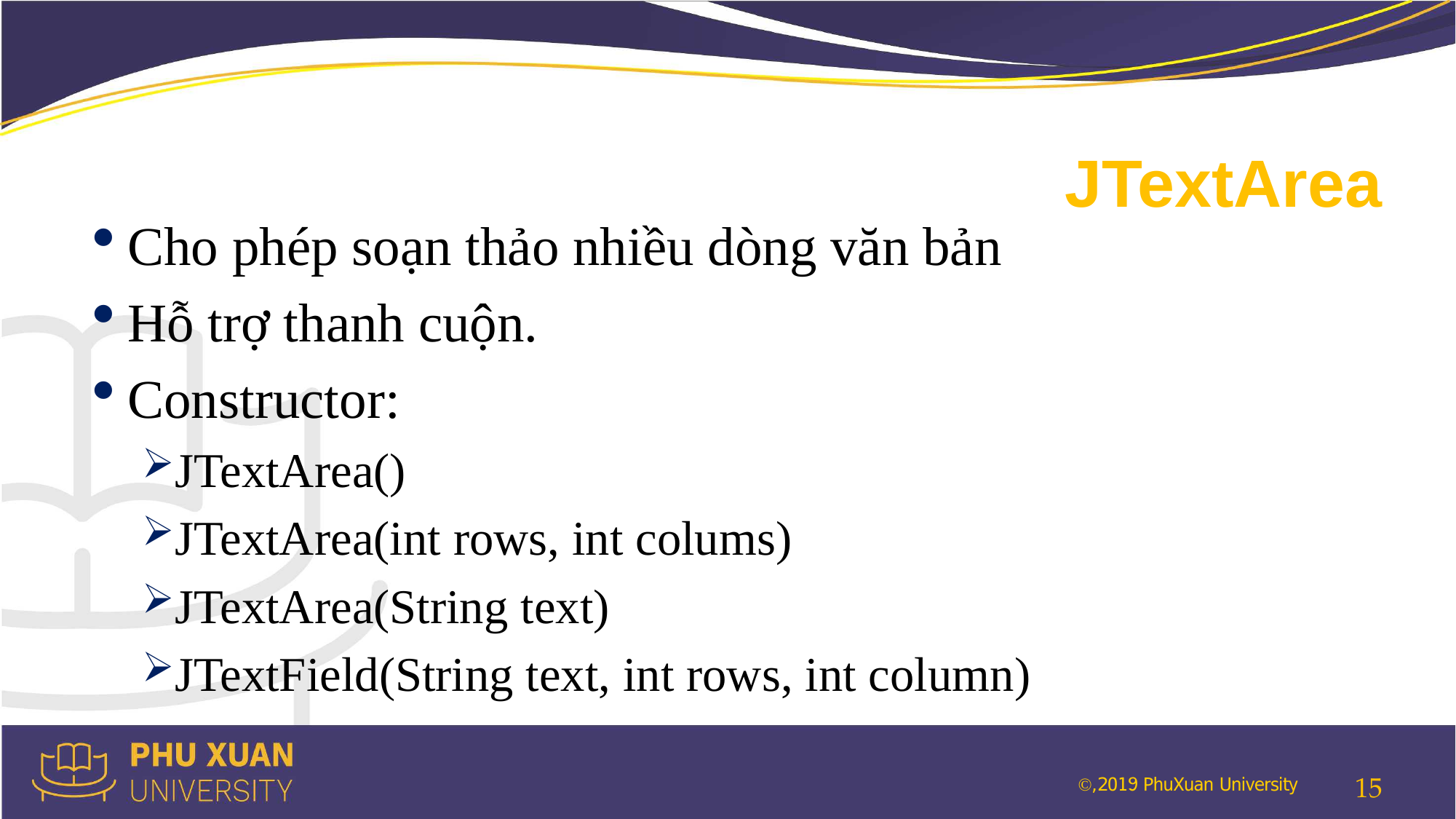

# JTextArea
Cho phép soạn thảo nhiều dòng văn bản
Hỗ trợ thanh cuộn.
Constructor:
JTextArea()
JTextArea(int rows, int colums)
JTextArea(String text)
JTextField(String text, int rows, int column)
15